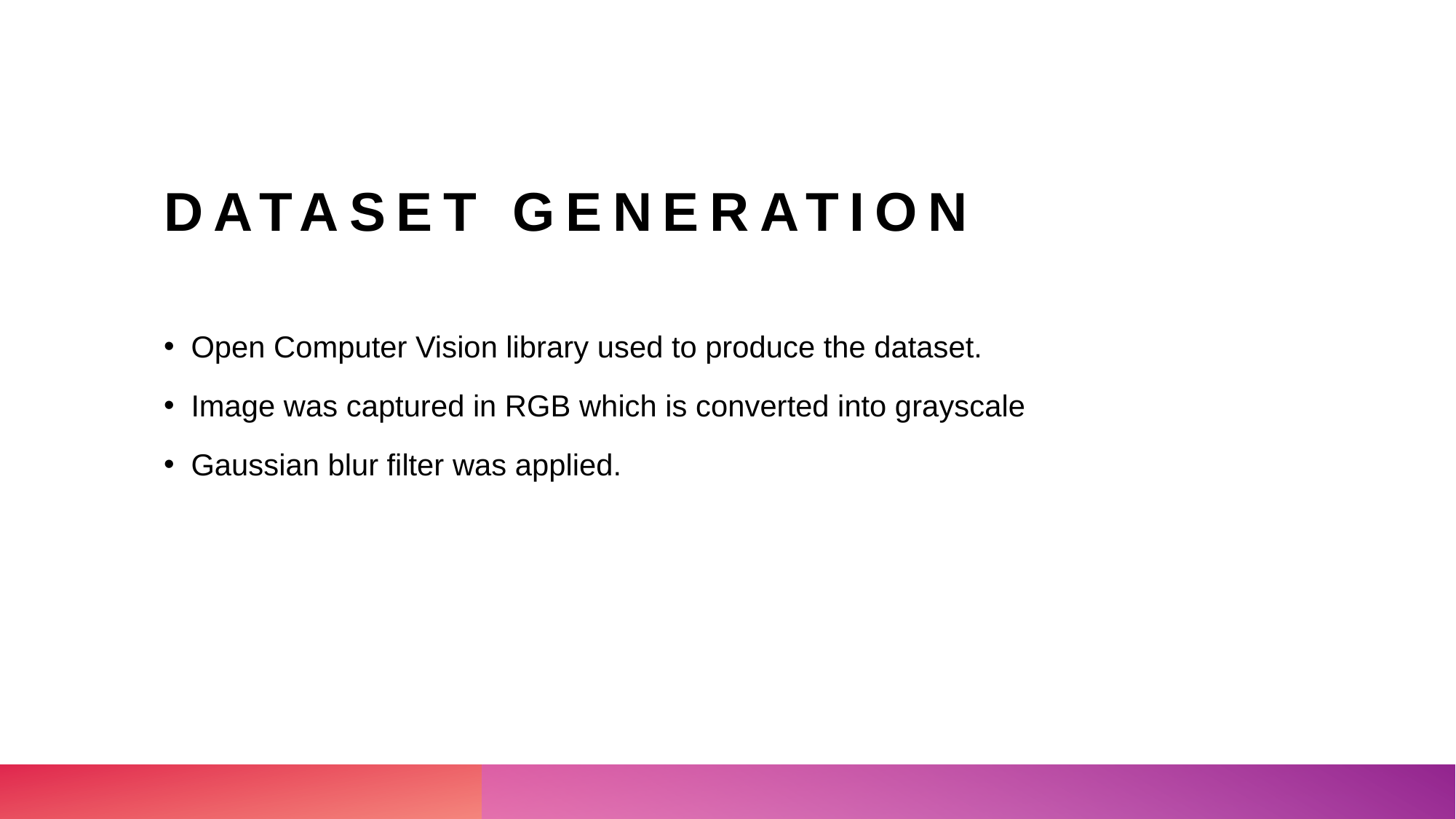

# Dataset generation
Open Computer Vision library used to produce the dataset.
Image was captured in RGB which is converted into grayscale
Gaussian blur filter was applied.